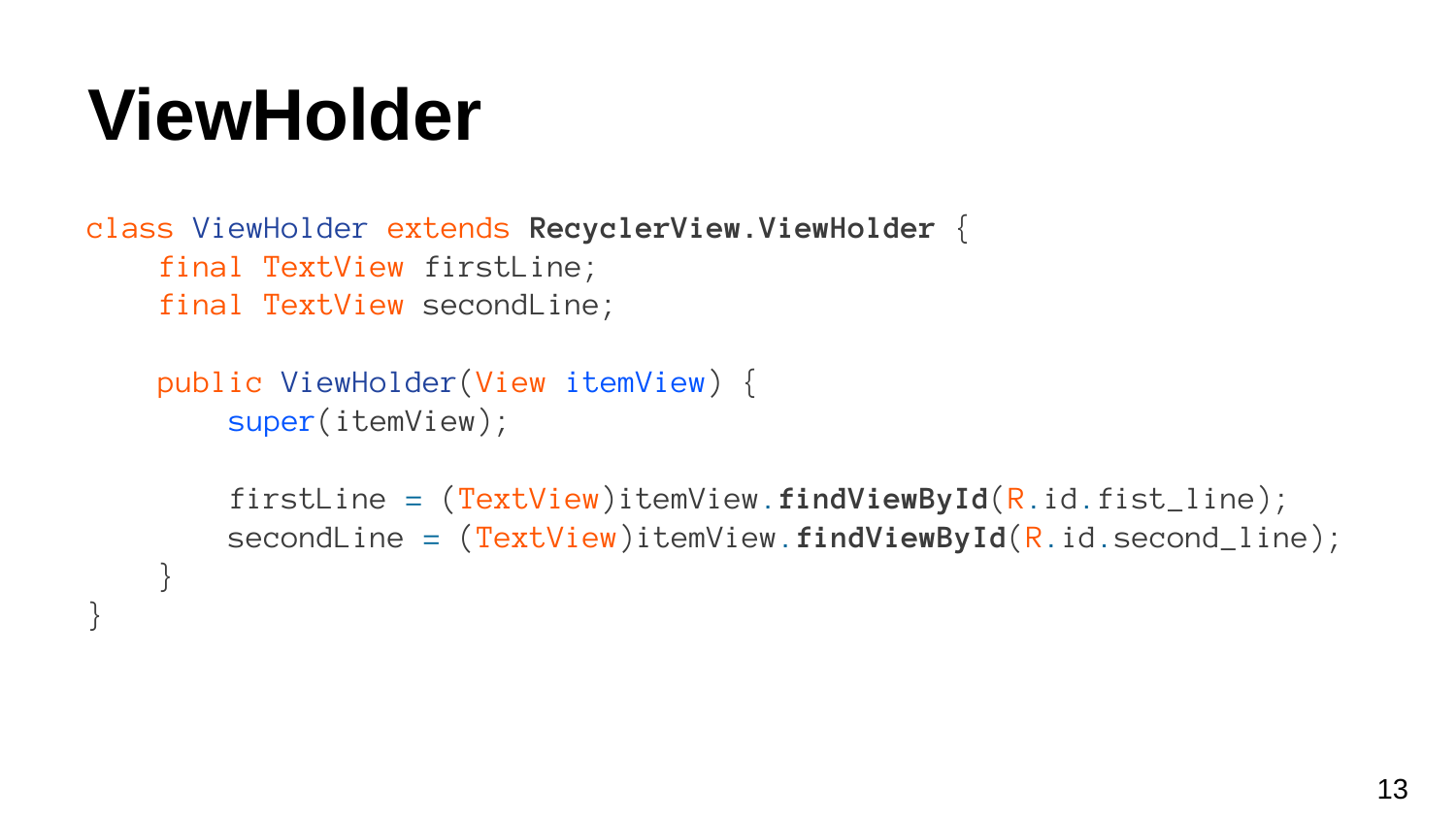

# ViewHolder
class ViewHolder extends RecyclerView.ViewHolder {
    final TextView firstLine;
    final TextView secondLine;
    public ViewHolder(View itemView) {
        super(itemView);
        firstLine = (TextView)itemView.findViewById(R.id.fist_line);
        secondLine = (TextView)itemView.findViewById(R.id.second_line);
    }
}
13